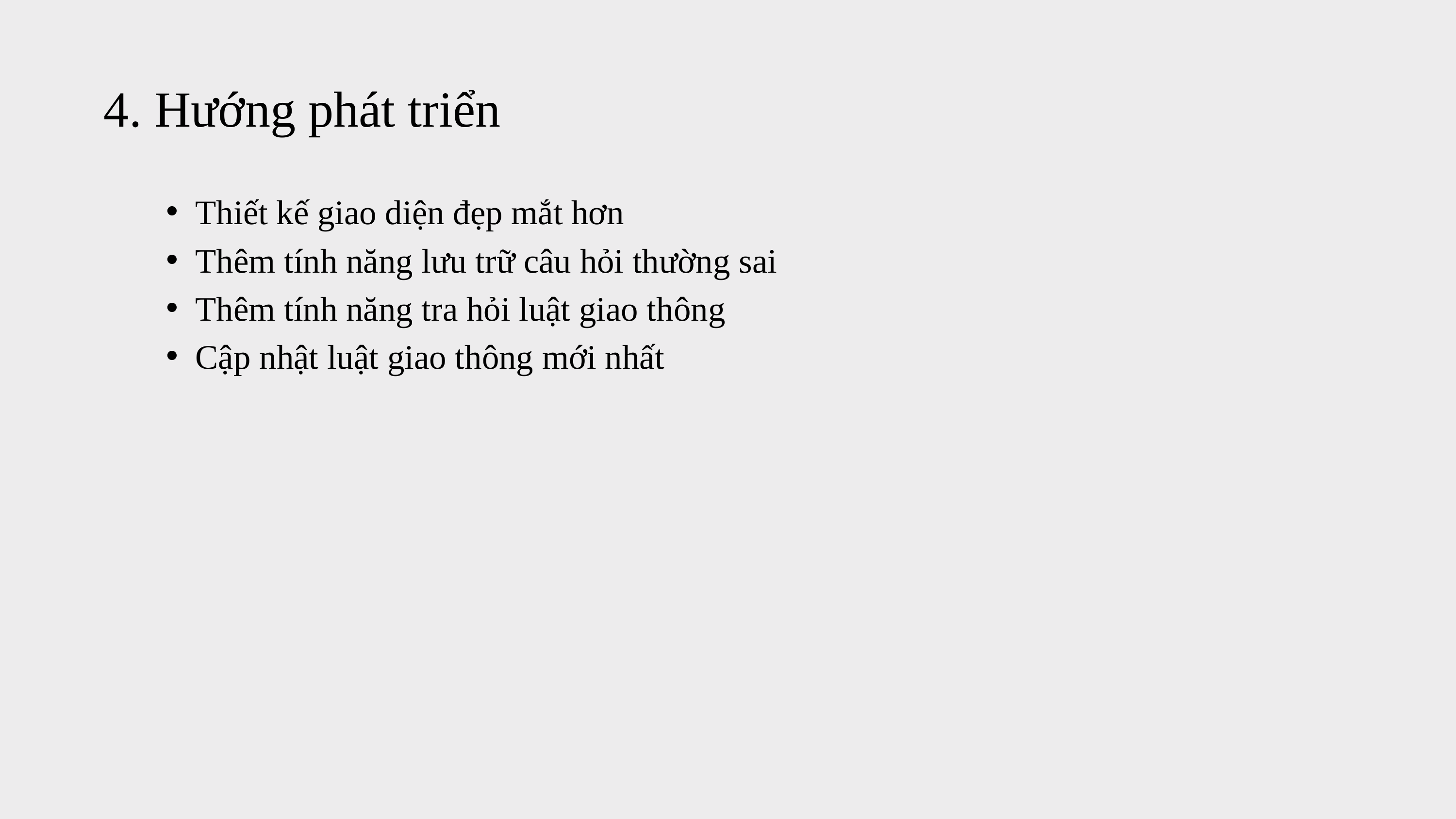

4. Hướng phát triển
Thiết kế giao diện đẹp mắt hơn
Thêm tính năng lưu trữ câu hỏi thường sai
Thêm tính năng tra hỏi luật giao thông
Cập nhật luật giao thông mới nhất